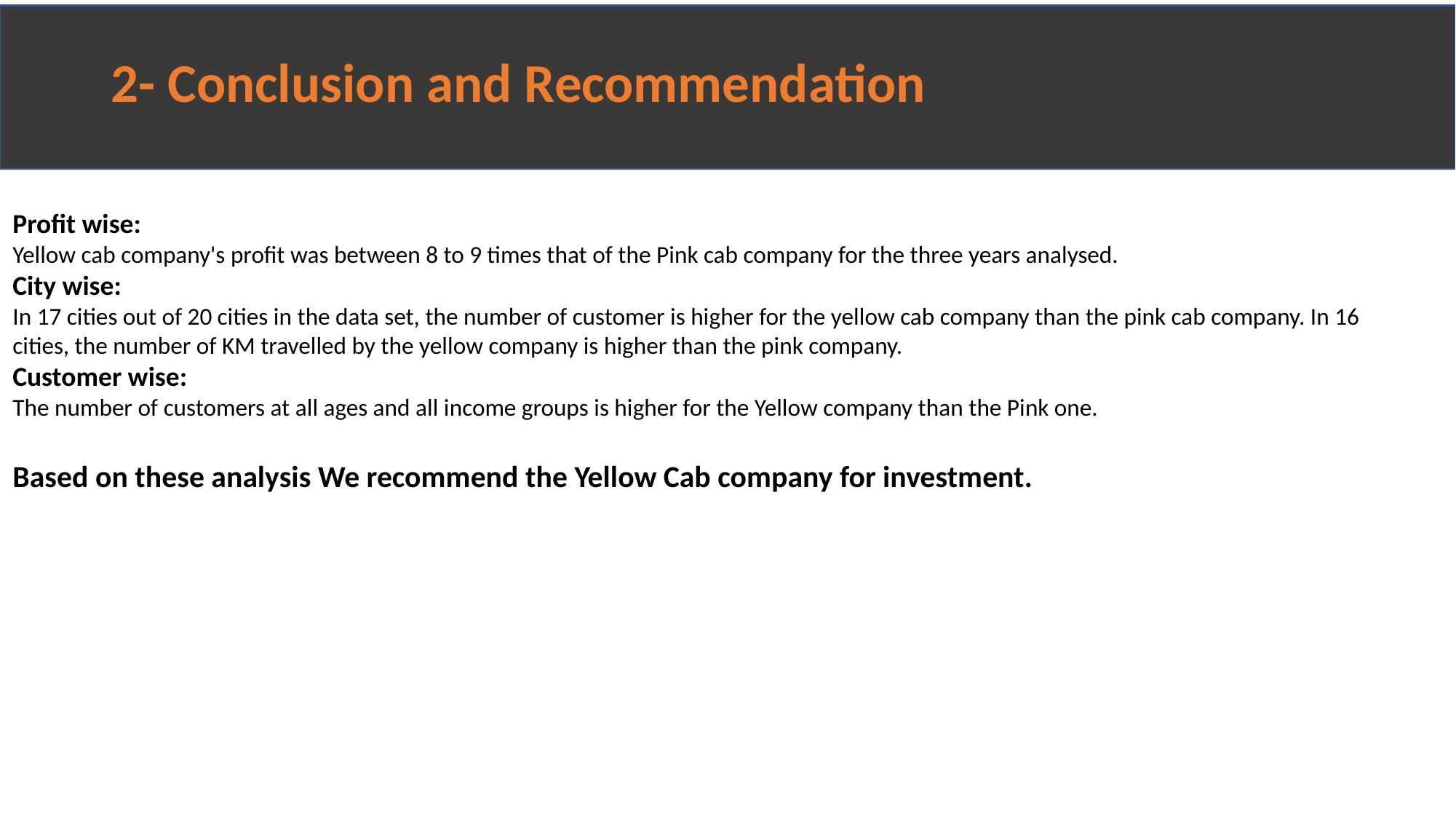

# 2- Conclusion and Recommendation
Profit wise:
Yellow cab company's profit was between 8 to 9 times that of the Pink cab company for the three years analysed.
City wise:
In 17 cities out of 20 cities in the data set, the number of customer is higher for the yellow cab company than the pink cab company. In 16 cities, the number of KM travelled by the yellow company is higher than the pink company.
Customer wise:
The number of customers at all ages and all income groups is higher for the Yellow company than the Pink one.
Based on these analysis We recommend the Yellow Cab company for investment.